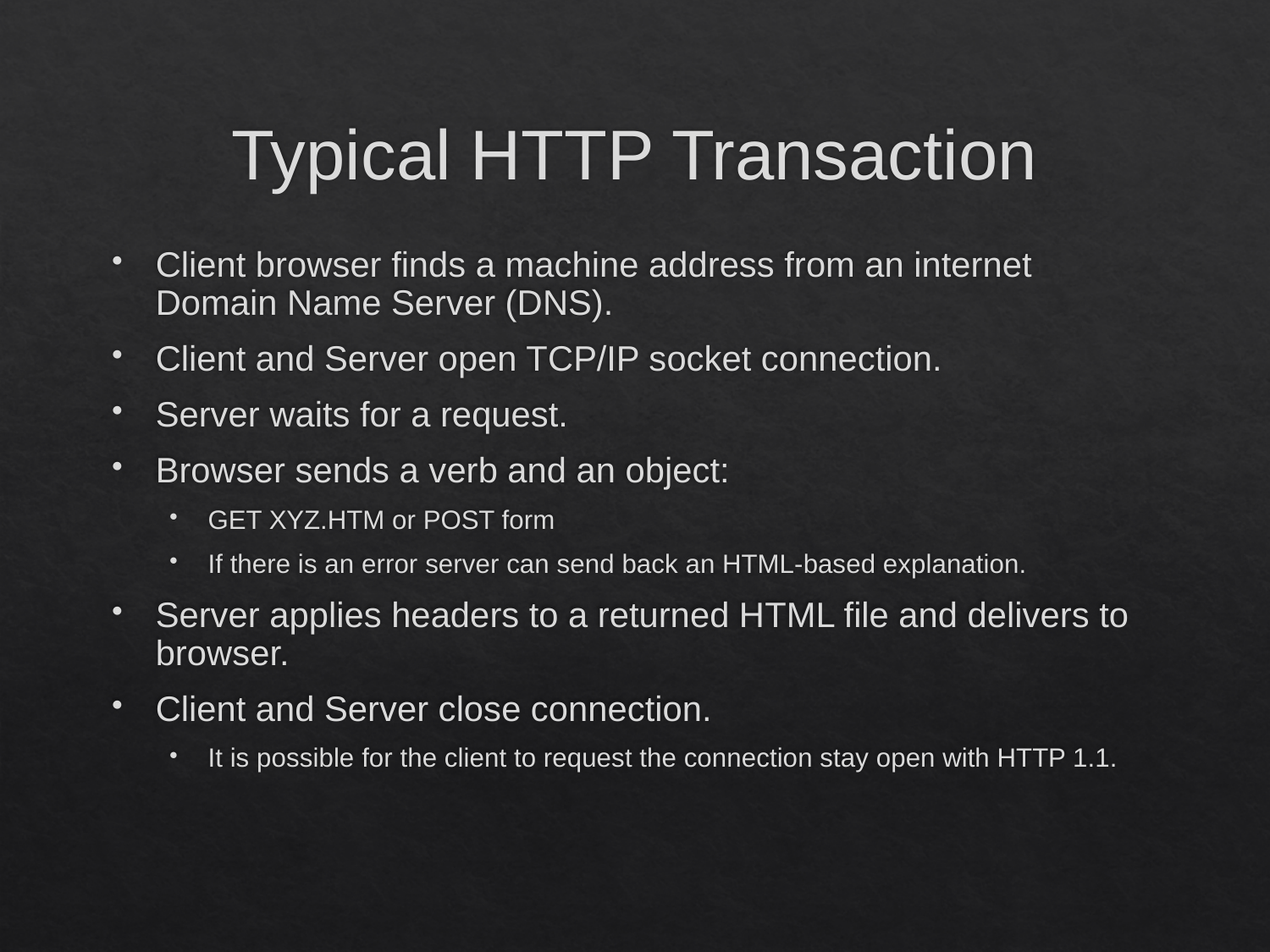

# Typical HTTP Transaction
Client browser finds a machine address from an internet Domain Name Server (DNS).
Client and Server open TCP/IP socket connection.
Server waits for a request.
Browser sends a verb and an object:
GET XYZ.HTM or POST form
If there is an error server can send back an HTML-based explanation.
Server applies headers to a returned HTML file and delivers to browser.
Client and Server close connection.
It is possible for the client to request the connection stay open with HTTP 1.1.